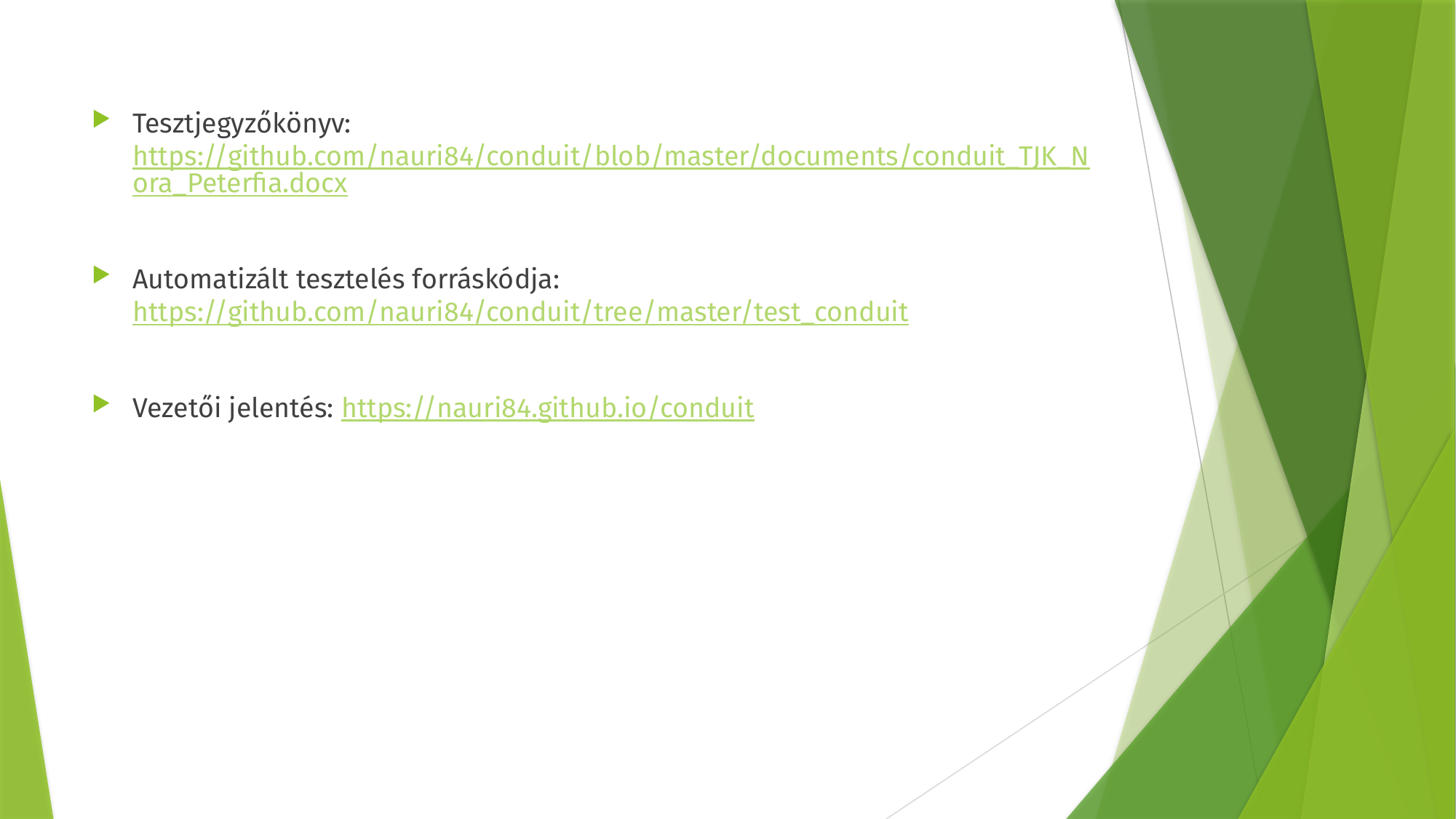

Tesztjegyzőkönyv: https://github.com/nauri84/conduit/blob/master/documents/conduit_TJK_Nora_Peterfia.docx

Automatizált tesztelés forráskódja: https://github.com/nauri84/conduit/tree/master/test_conduit

Vezetői jelentés: https://nauri84.github.io/conduit